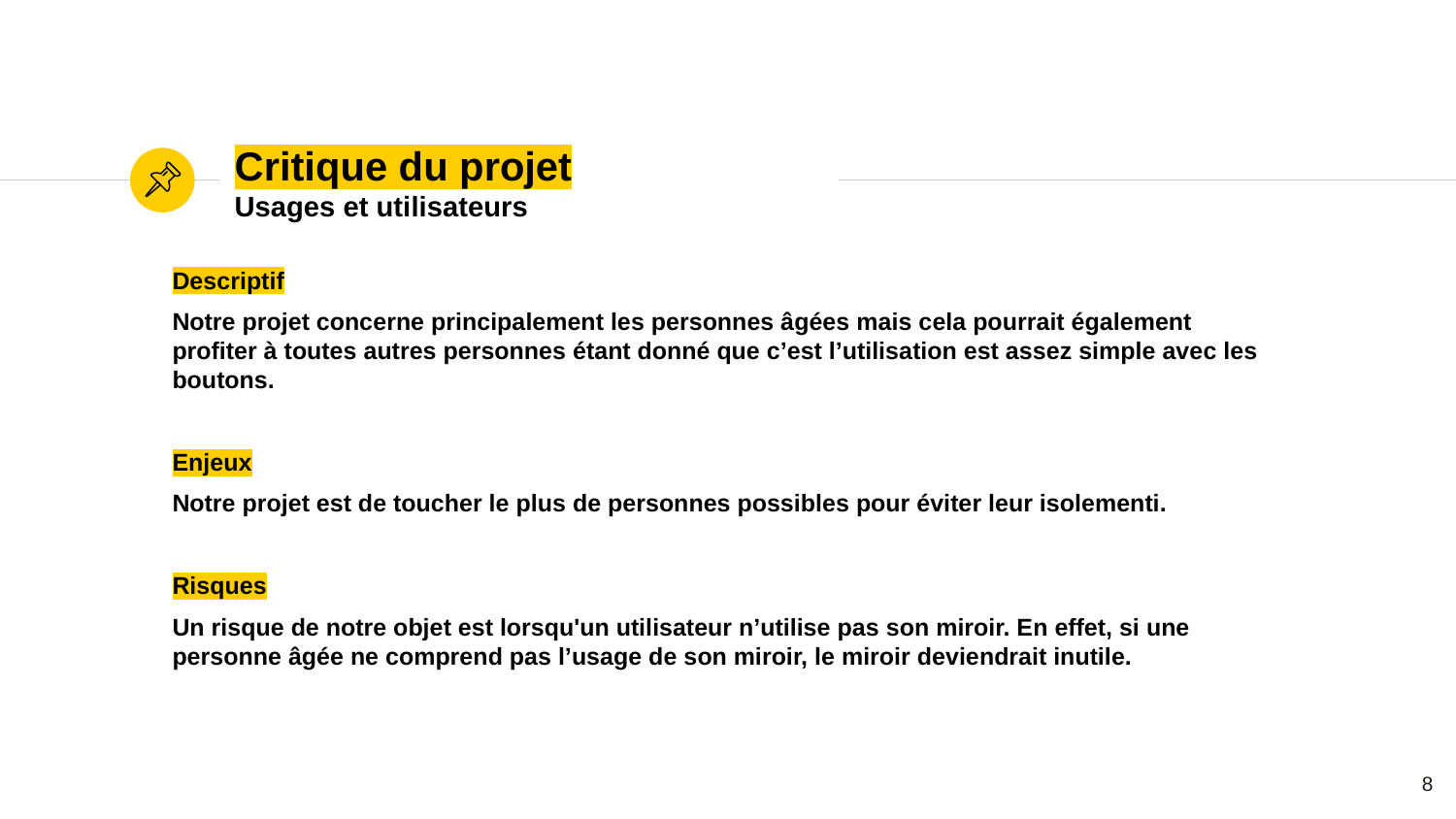

# Critique du projet
Usages et utilisateurs

Descriptif
Notre projet concerne principalement les personnes âgées mais cela pourrait également profiter à toutes autres personnes étant donné que c’est l’utilisation est assez simple avec les boutons.

Enjeux
Notre projet est de toucher le plus de personnes possibles pour éviter leur isolementi.

Risques
Un risque de notre objet est lorsqu'un utilisateur n’utilise pas son miroir. En effet, si une personne âgée ne comprend pas l’usage de son miroir, le miroir deviendrait inutile.

8